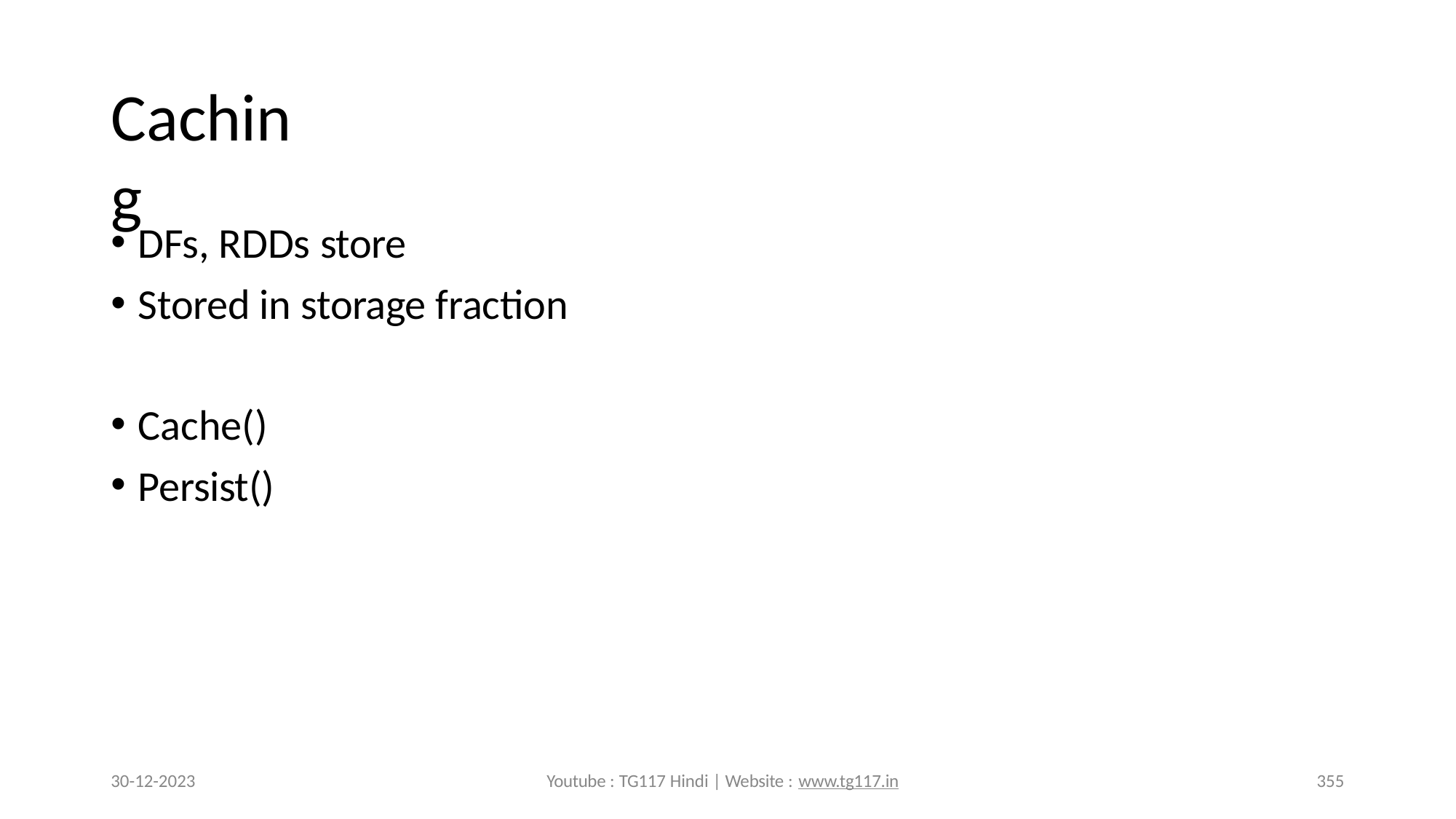

# Caching
DFs, RDDs store
Stored in storage fraction

Cache()
Persist()
30-12-2023
Youtube : TG117 Hindi | Website : www.tg117.in
355